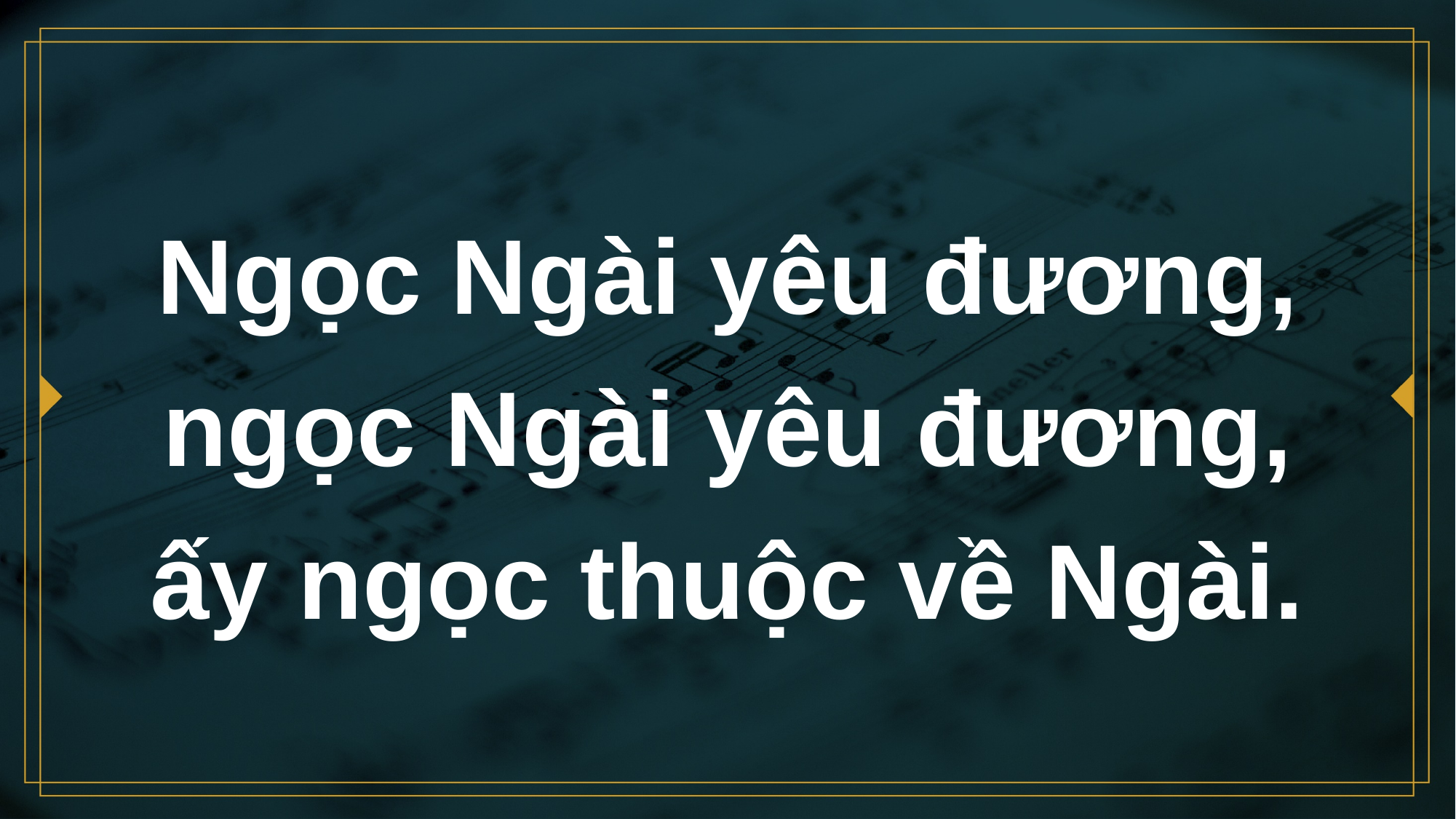

# Ngọc Ngài yêu đương, ngọc Ngài yêu đương, ấy ngọc thuộc về Ngài.